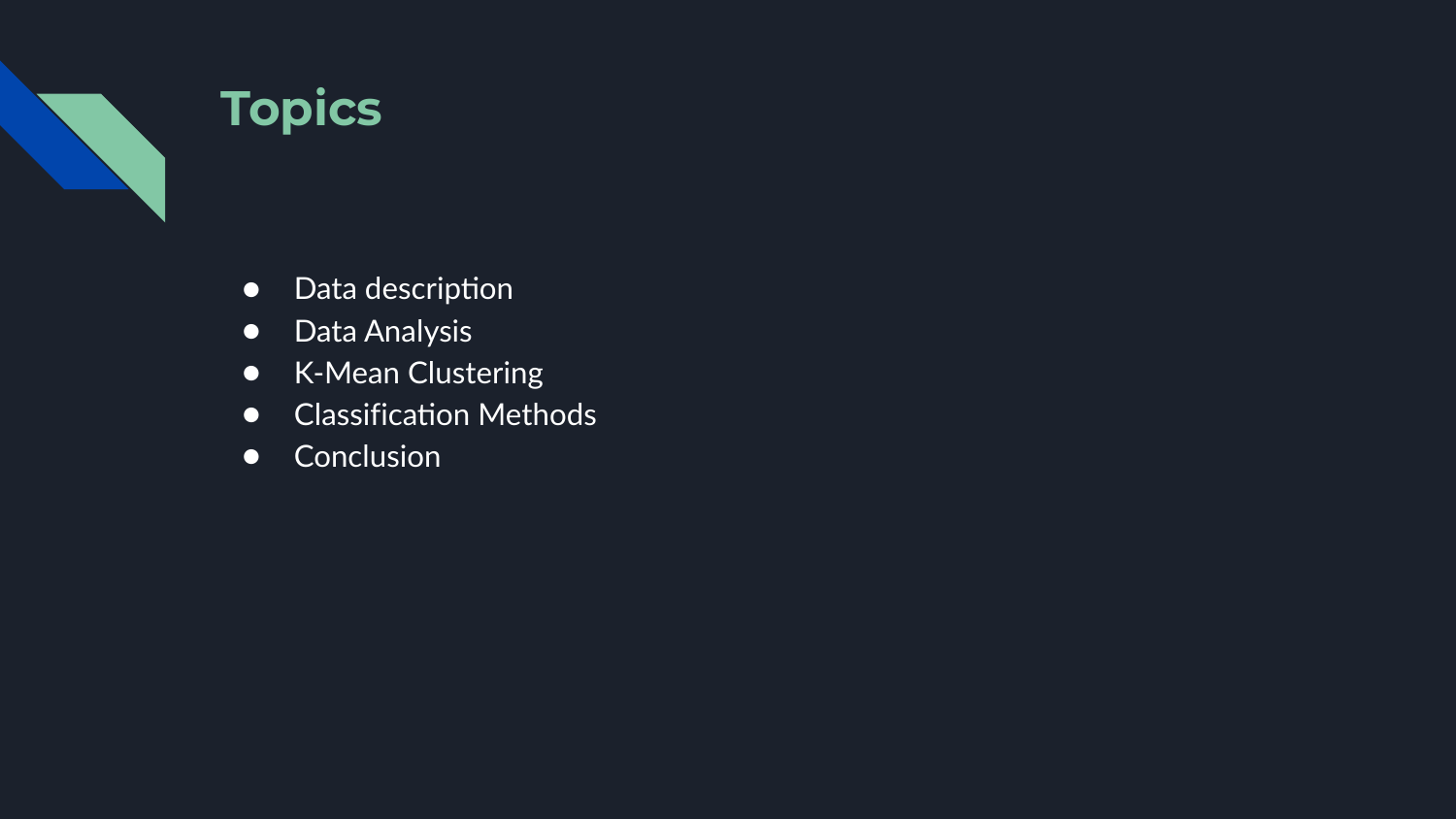

# Topics
Data description
Data Analysis
K-Mean Clustering
Classification Methods
Conclusion